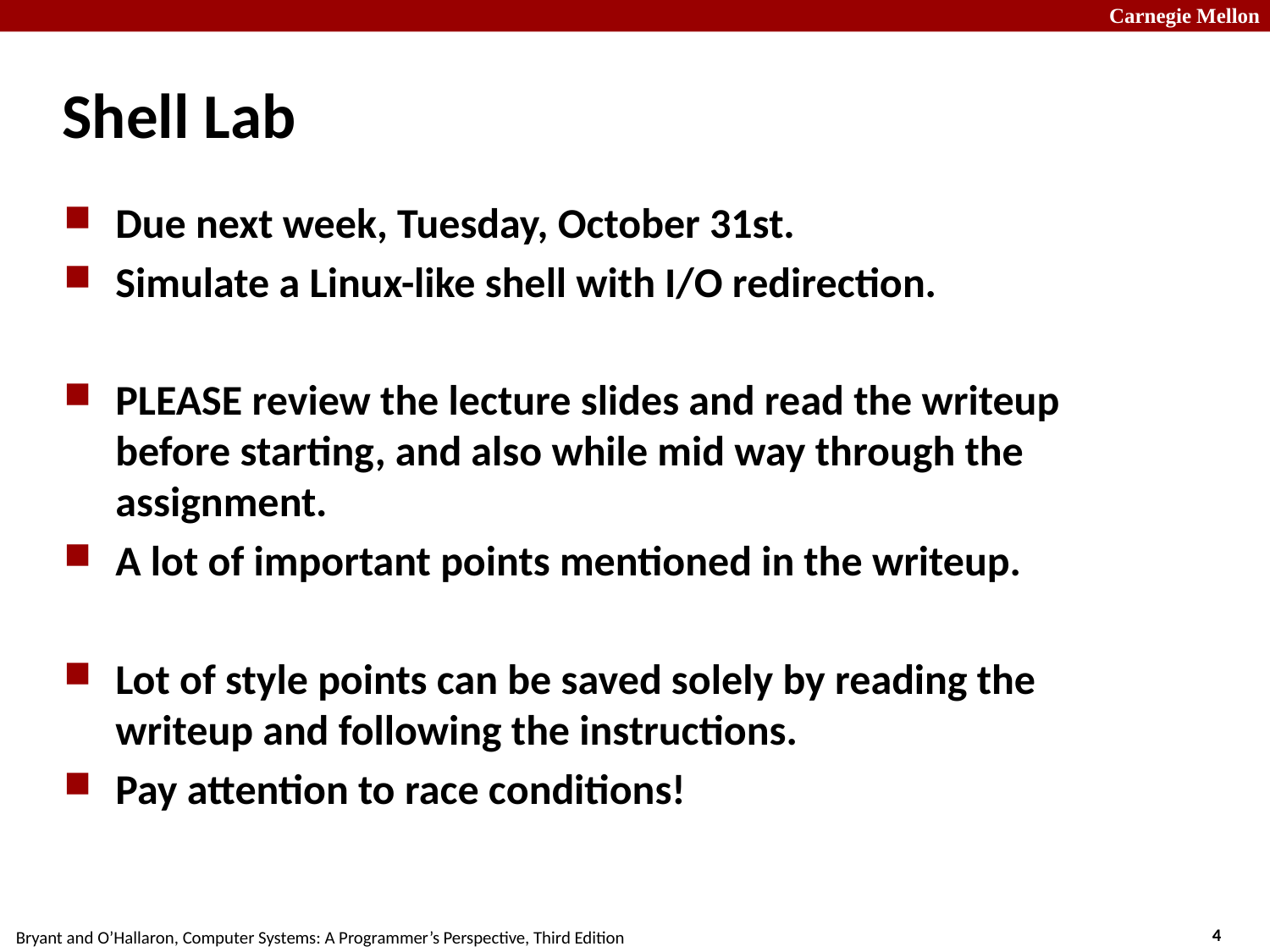

# Shell Lab
Due next week, Tuesday, October 31st.
Simulate a Linux-like shell with I/O redirection.

PLEASE review the lecture slides and read the writeup before starting, and also while mid way through the assignment.
A lot of important points mentioned in the writeup.

Lot of style points can be saved solely by reading the writeup and following the instructions.
Pay attention to race conditions!